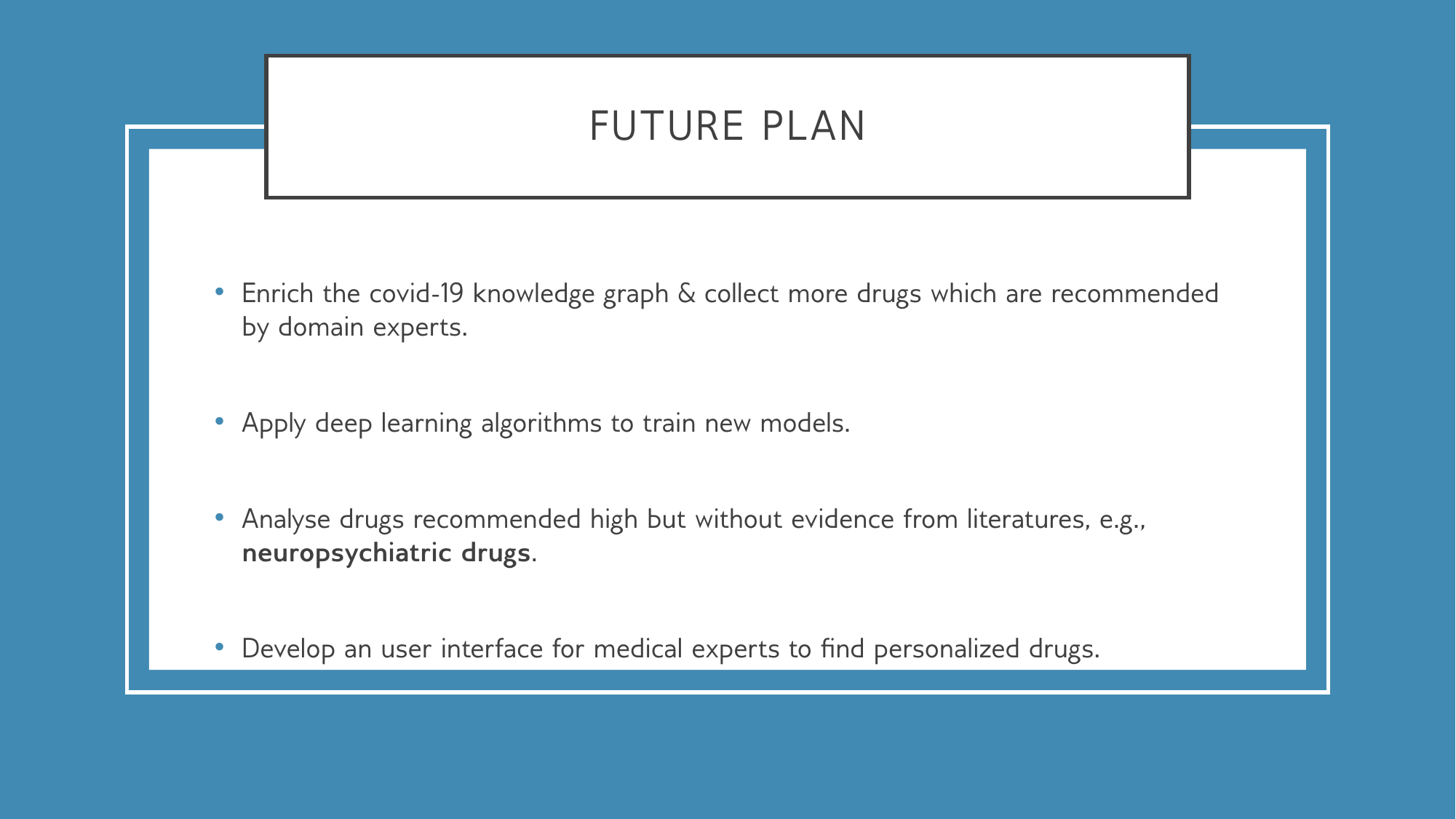

# Future plan

Enrich the covid-19 knowledge graph & collect more drugs which are recommended by domain experts.

Apply deep learning algorithms to train new models.

Analyse drugs recommended high but without evidence from literatures, e.g., neuropsychiatric drugs.

Develop an user interface for medical experts to find personalized drugs.